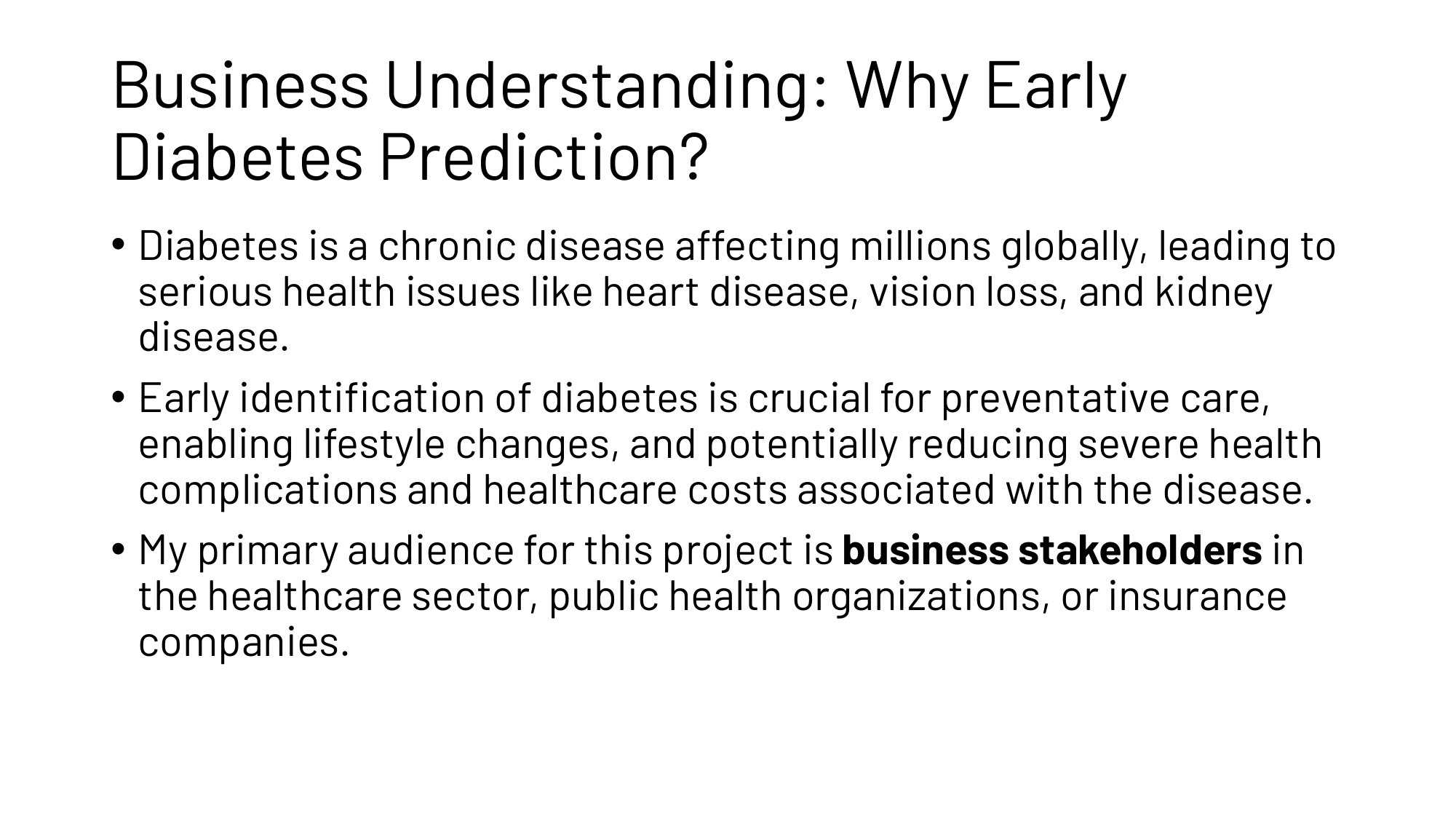

# Business Understanding: Why Early Diabetes Prediction?
Diabetes is a chronic disease affecting millions globally, leading to serious health issues like heart disease, vision loss, and kidney disease.
Early identification of diabetes is crucial for preventative care, enabling lifestyle changes, and potentially reducing severe health complications and healthcare costs associated with the disease.
My primary audience for this project is business stakeholders in the healthcare sector, public health organizations, or insurance companies.